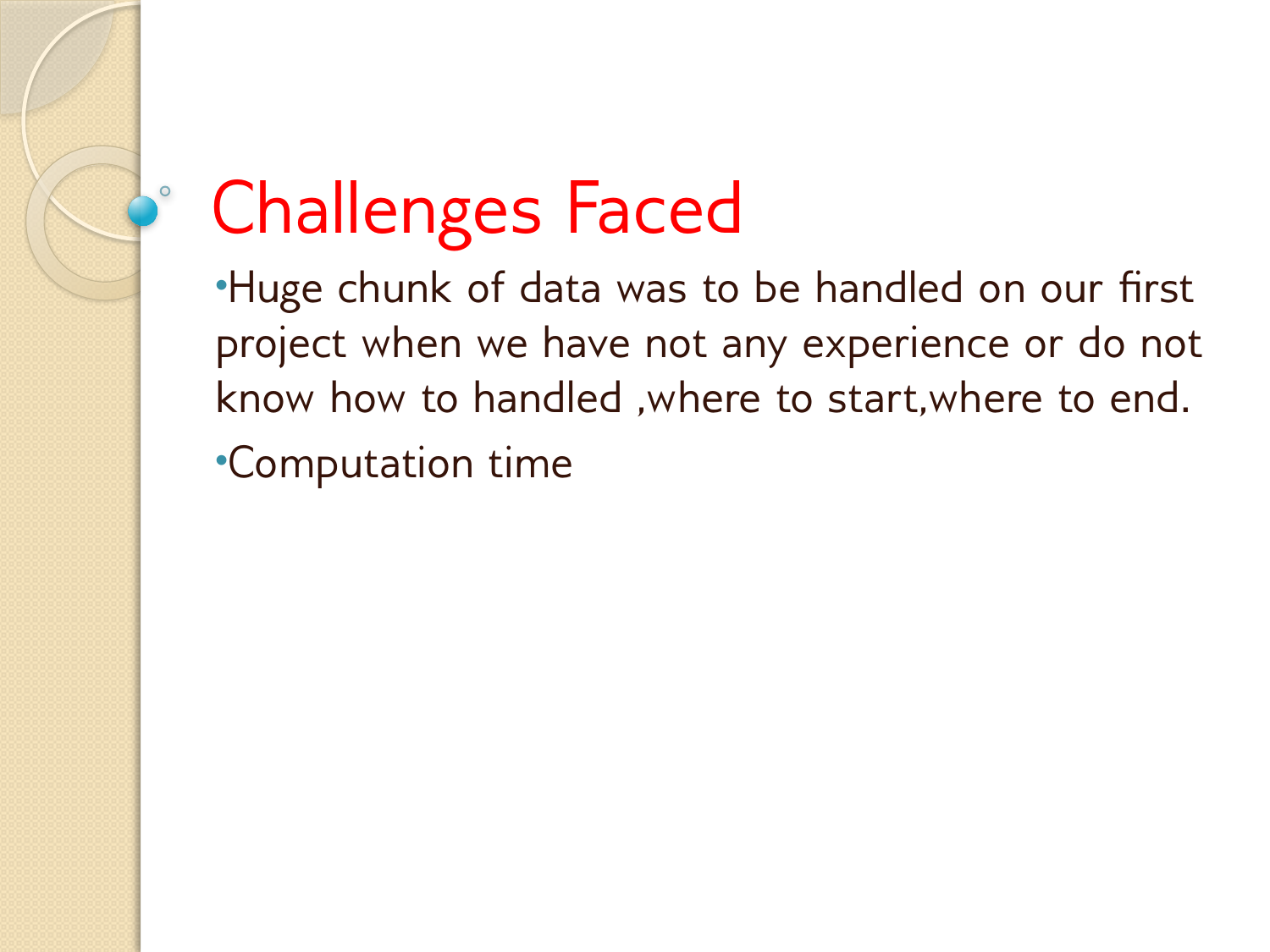

# Challenges Faced
Huge chunk of data was to be handled on our first project when we have not any experience or do not know how to handled ,where to start,where to end.
Computation time